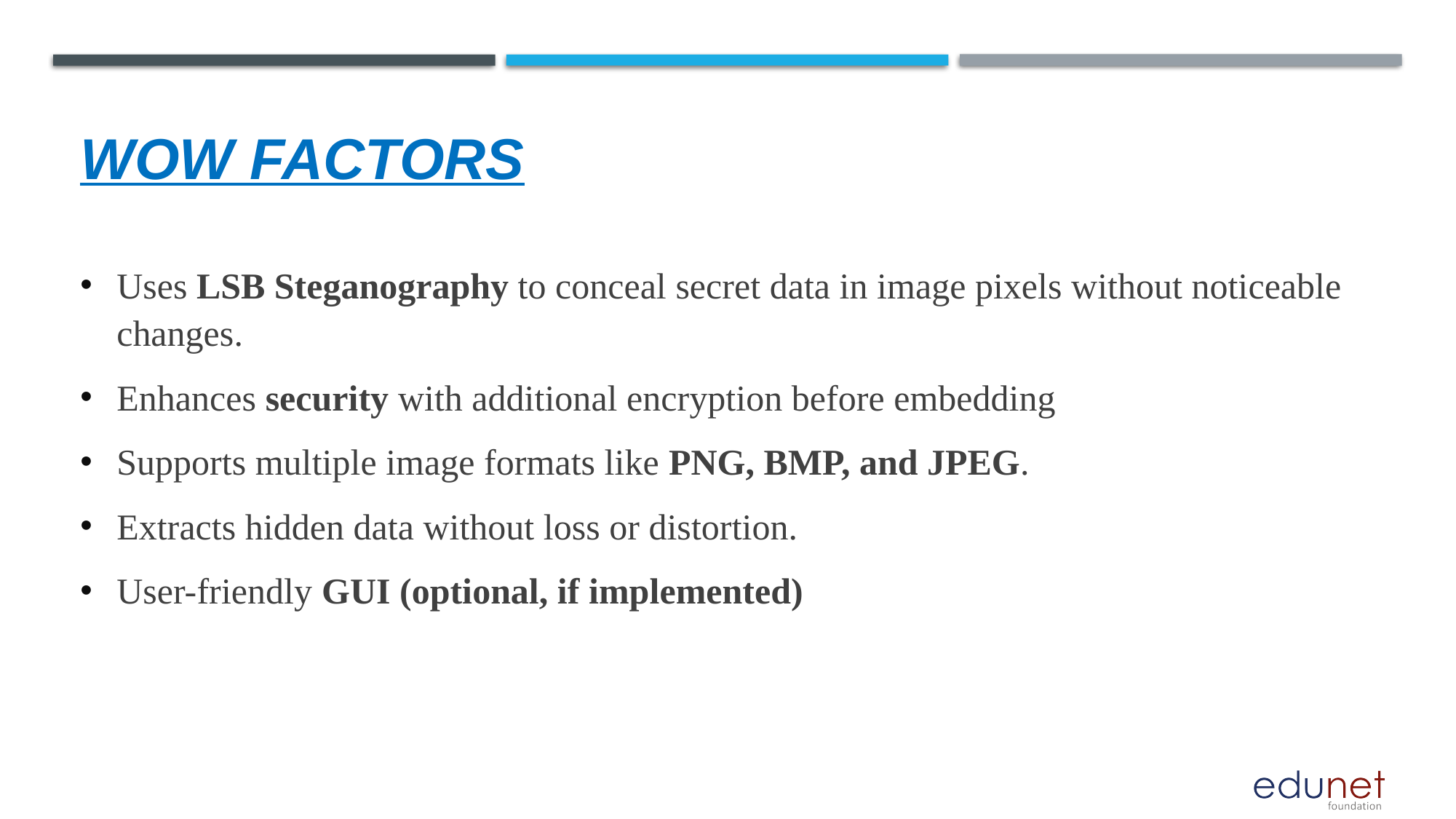

# Wow factors
Uses LSB Steganography to conceal secret data in image pixels without noticeable changes.
Enhances security with additional encryption before embedding
Supports multiple image formats like PNG, BMP, and JPEG.
Extracts hidden data without loss or distortion.
User-friendly GUI (optional, if implemented)